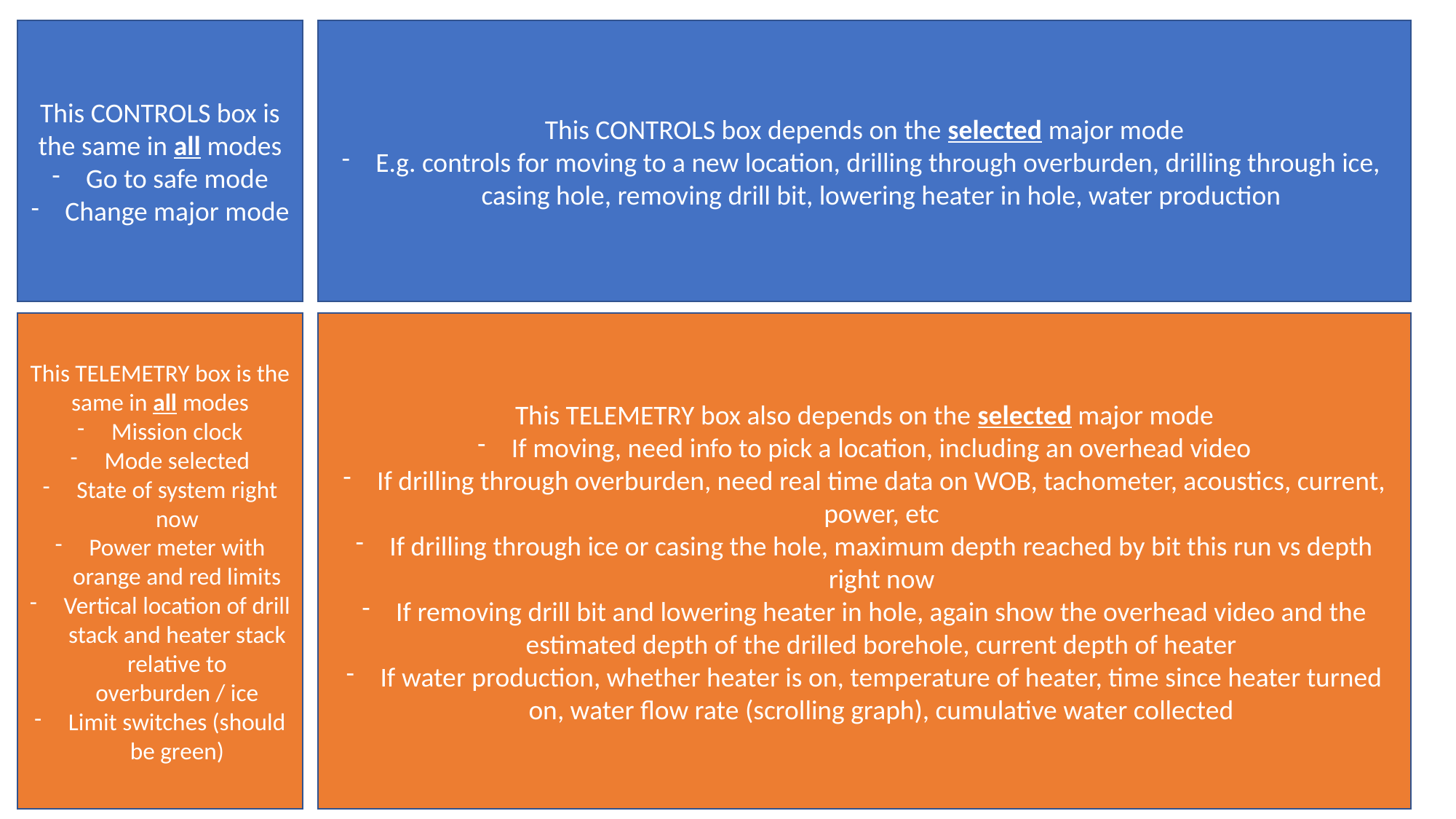

This CONTROLS box depends on the selected major mode
E.g. controls for moving to a new location, drilling through overburden, drilling through ice,
casing hole, removing drill bit, lowering heater in hole, water production
This CONTROLS box is the same in all modes
Go to safe mode
Change major mode
This TELEMETRY box is the same in all modes
Mission clock
Mode selected
State of system right now
Power meter with orange and red limits
Vertical location of drill stack and heater stack relative to overburden / ice
Limit switches (should be green)
This TELEMETRY box also depends on the selected major mode
If moving, need info to pick a location, including an overhead video
If drilling through overburden, need real time data on WOB, tachometer, acoustics, current, power, etc
If drilling through ice or casing the hole, maximum depth reached by bit this run vs depth right now
If removing drill bit and lowering heater in hole, again show the overhead video and the estimated depth of the drilled borehole, current depth of heater
If water production, whether heater is on, temperature of heater, time since heater turned on, water flow rate (scrolling graph), cumulative water collected